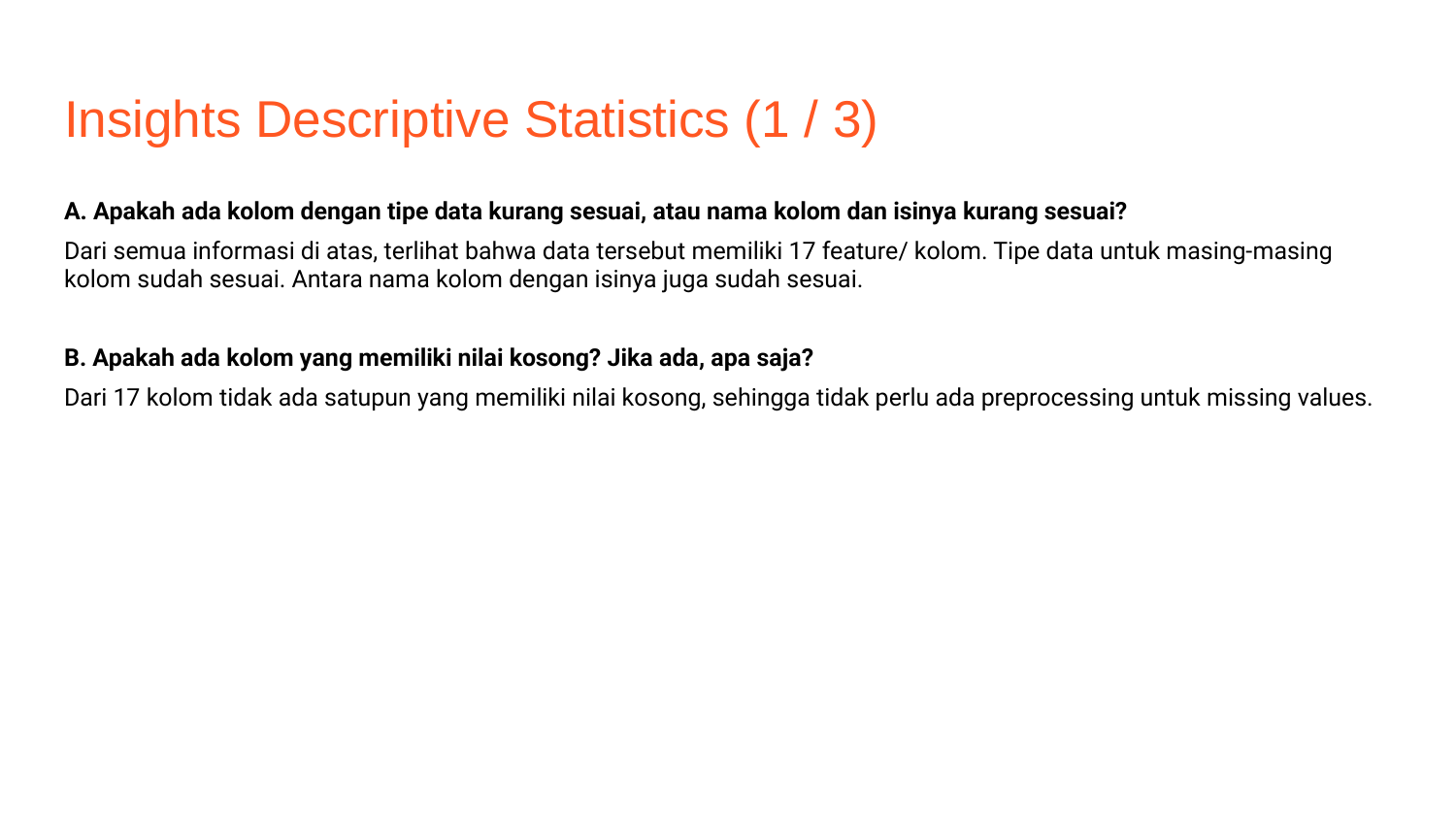

# Insights Descriptive Statistics (1 / 3)
A. Apakah ada kolom dengan tipe data kurang sesuai, atau nama kolom dan isinya kurang sesuai?
Dari semua informasi di atas, terlihat bahwa data tersebut memiliki 17 feature/ kolom. Tipe data untuk masing-masing kolom sudah sesuai. Antara nama kolom dengan isinya juga sudah sesuai.

B. Apakah ada kolom yang memiliki nilai kosong? Jika ada, apa saja?
Dari 17 kolom tidak ada satupun yang memiliki nilai kosong, sehingga tidak perlu ada preprocessing untuk missing values.